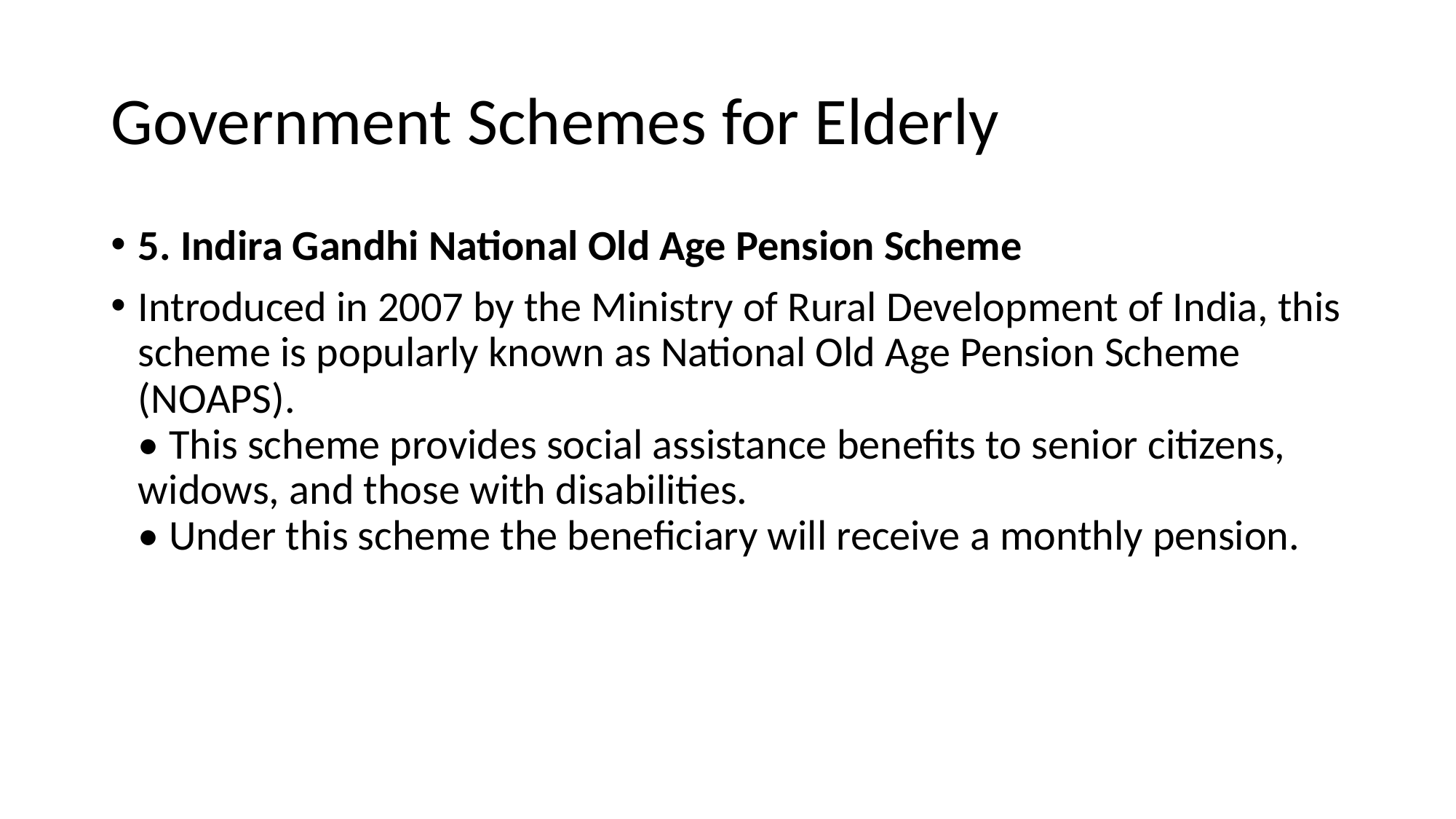

# Government Schemes for Elderly
5. Indira Gandhi National Old Age Pension Scheme
Introduced in 2007 by the Ministry of Rural Development of India, this scheme is popularly known as National Old Age Pension Scheme (NOAPS).
• This scheme provides social assistance benefits to senior citizens, widows, and those with disabilities.
• Under this scheme the beneficiary will receive a monthly pension.